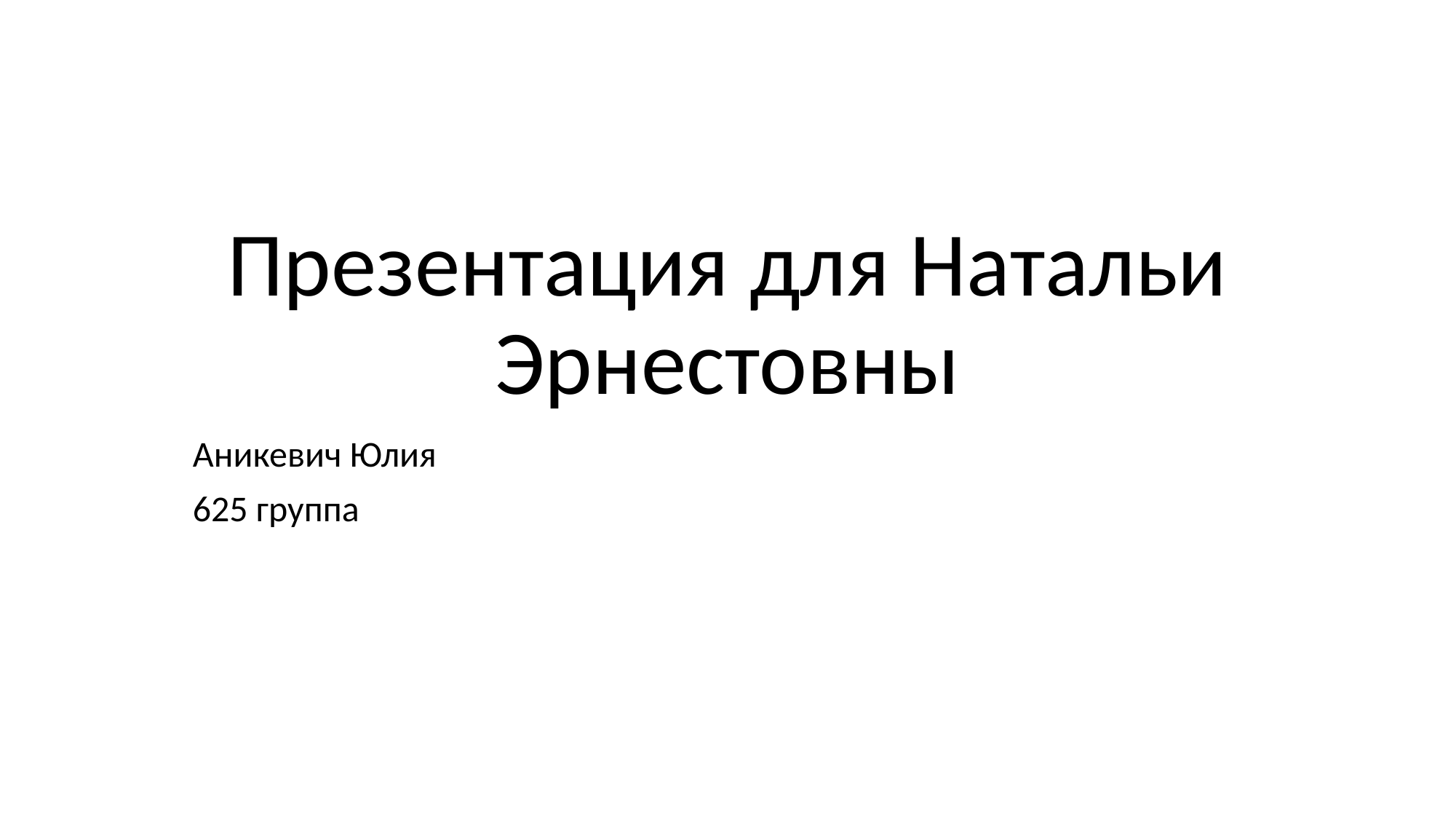

# Презентация для Натальи Эрнестовны
Аникевич Юлия
625 группа